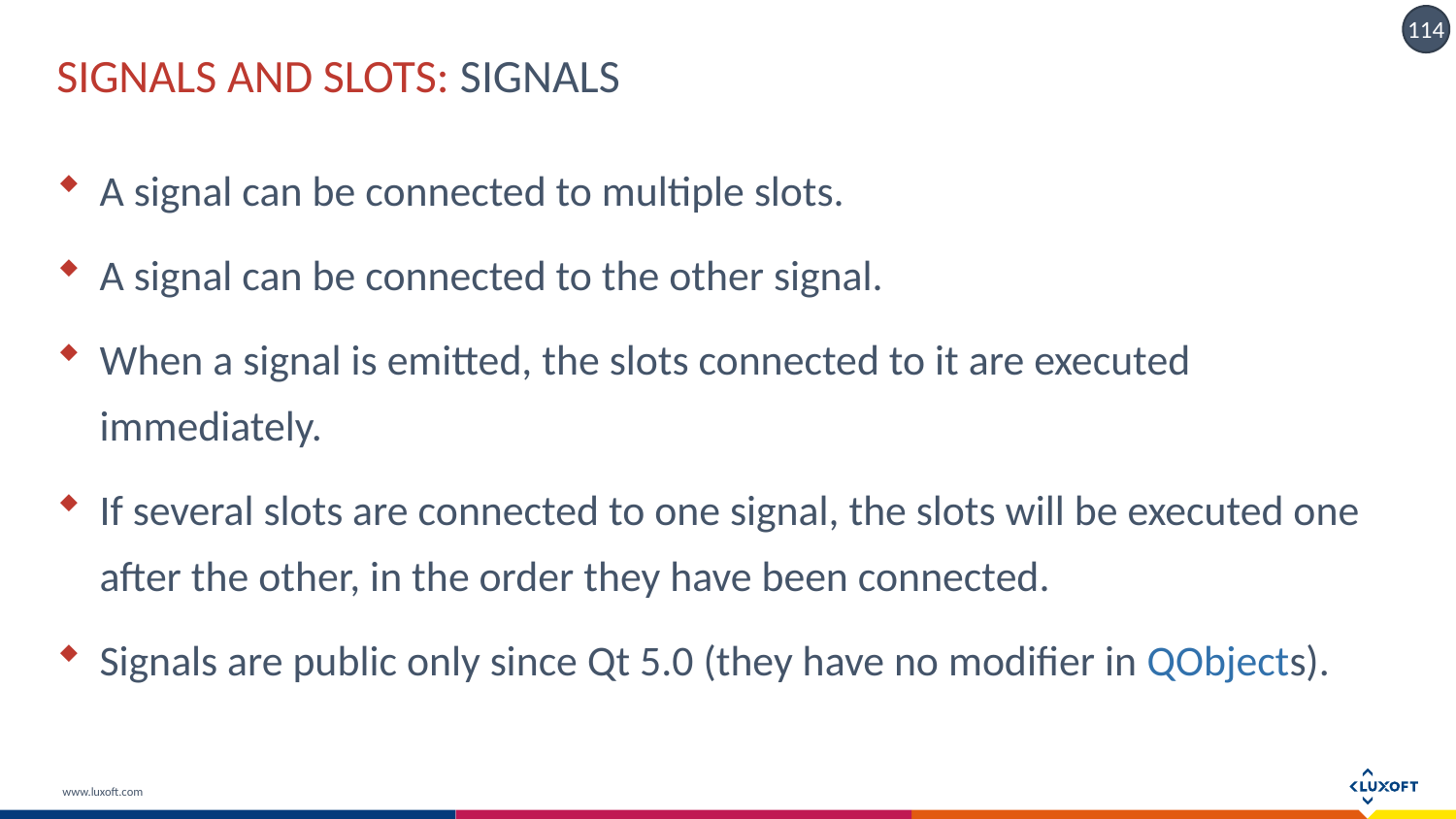

# Signals AND SLOTS: SIGNALS
A signal can be connected to multiple slots.
A signal can be connected to the other signal.
When a signal is emitted, the slots connected to it are executed immediately.
If several slots are connected to one signal, the slots will be executed one after the other, in the order they have been connected.
Signals are public only since Qt 5.0 (they have no modifier in QObjects).